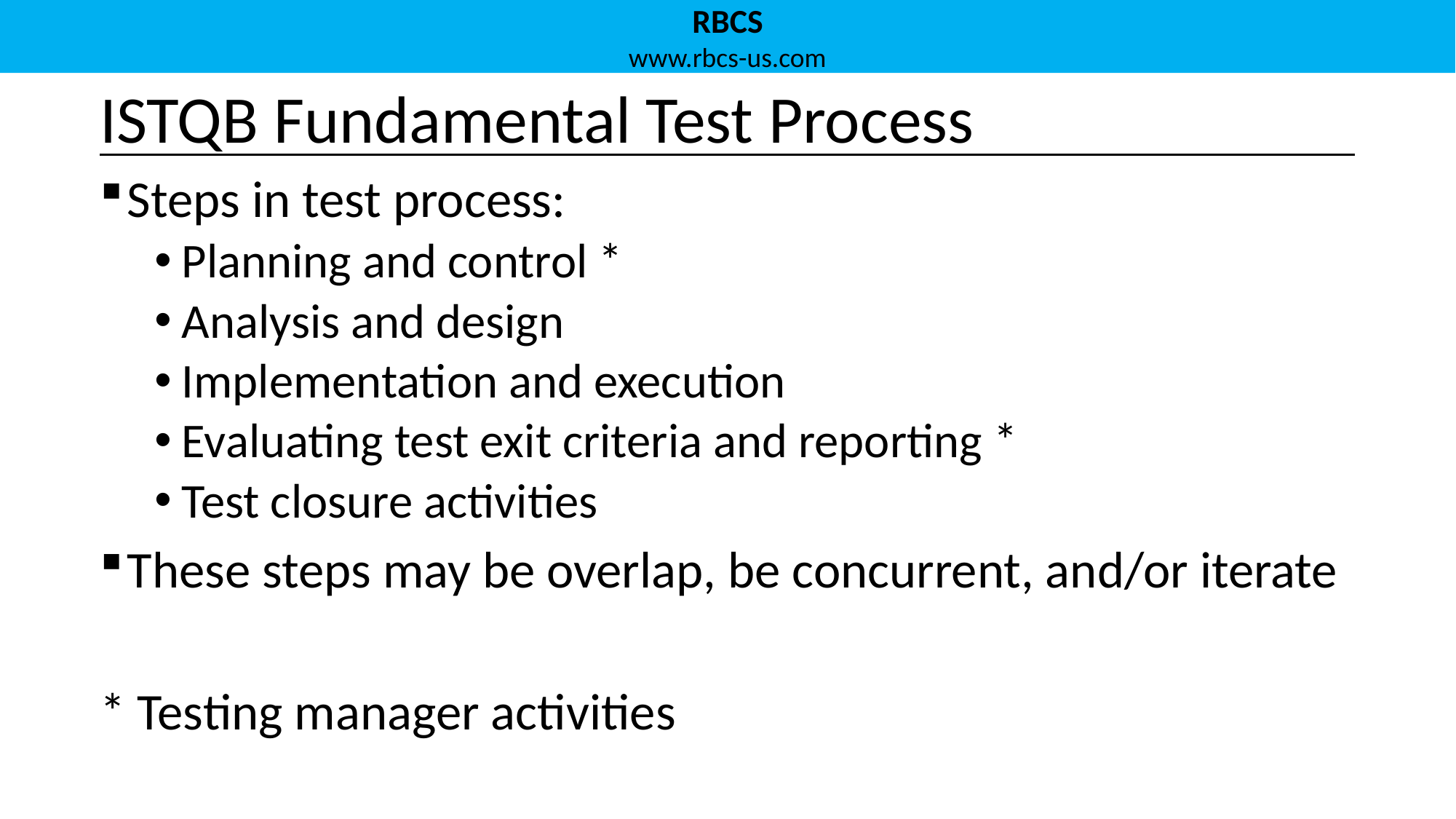

# ISTQB Fundamental Test Process
Steps in test process:
Planning and control *
Analysis and design
Implementation and execution
Evaluating test exit criteria and reporting *
Test closure activities
These steps may be overlap, be concurrent, and/or iterate

* Testing manager activities